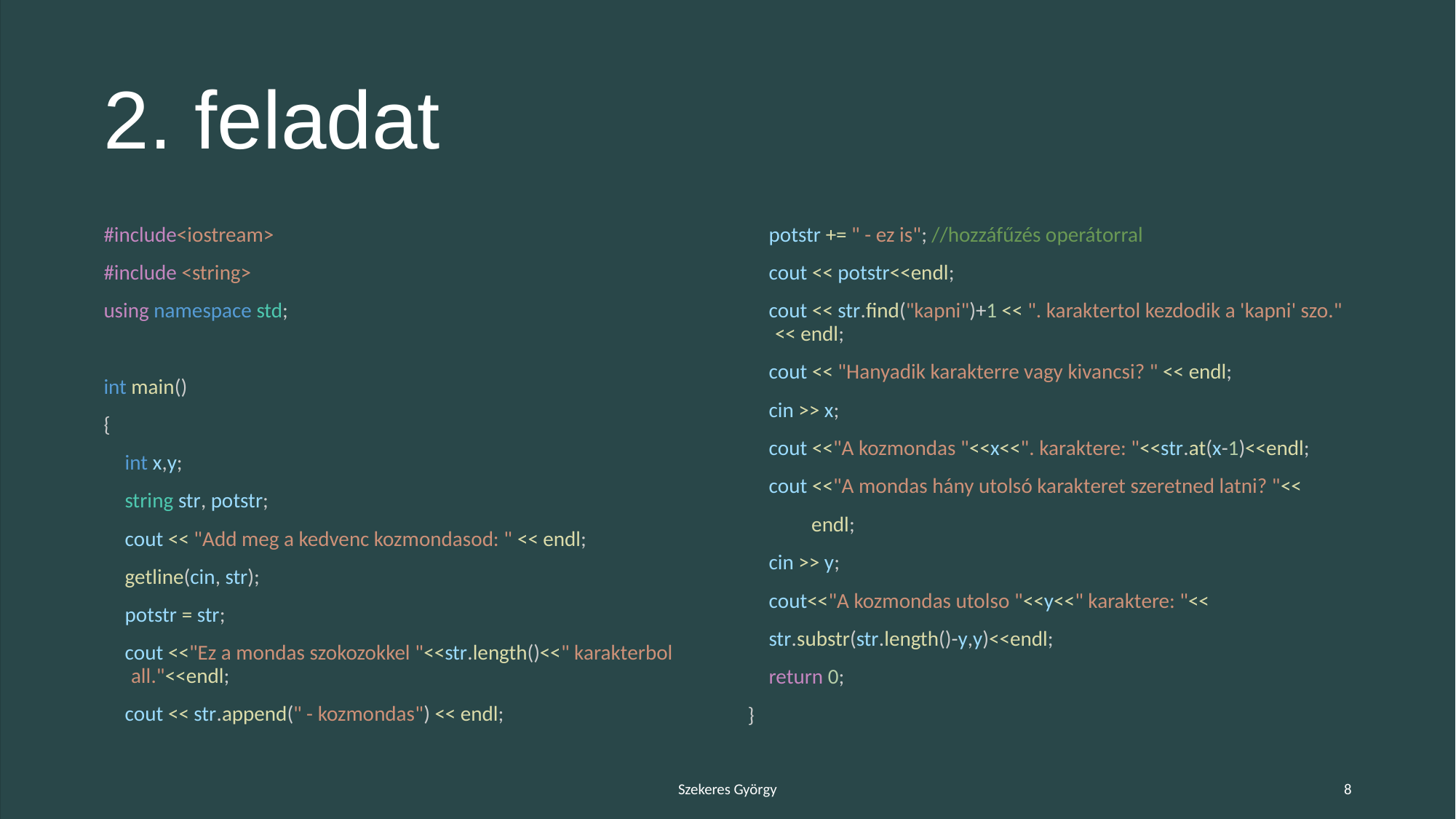

# 2. feladat
#include<iostream>
#include <string>
using namespace std;

int main()
{
 int x,y;
 string str, potstr;
 cout << "Add meg a kedvenc kozmondasod: " << endl;
 getline(cin, str);
 potstr = str;
 cout <<"Ez a mondas szokozokkel "<<str.length()<<" karakterbol all."<<endl;
 cout << str.append(" - kozmondas") << endl;

 potstr += " - ez is"; //hozzáfűzés operátorral
 cout << potstr<<endl;
 cout << str.find("kapni")+1 << ". karaktertol kezdodik a 'kapni' szo." << endl;
 cout << "Hanyadik karakterre vagy kivancsi? " << endl;
 cin >> x;
 cout <<"A kozmondas "<<x<<". karaktere: "<<str.at(x-1)<<endl;
 cout <<"A mondas hány utolsó karakteret szeretned latni? "<<
   endl;
 cin >> y;
 cout<<"A kozmondas utolso "<<y<<" karaktere: "<<
 str.substr(str.length()-y,y)<<endl;
 return 0;
}
Szekeres György
8